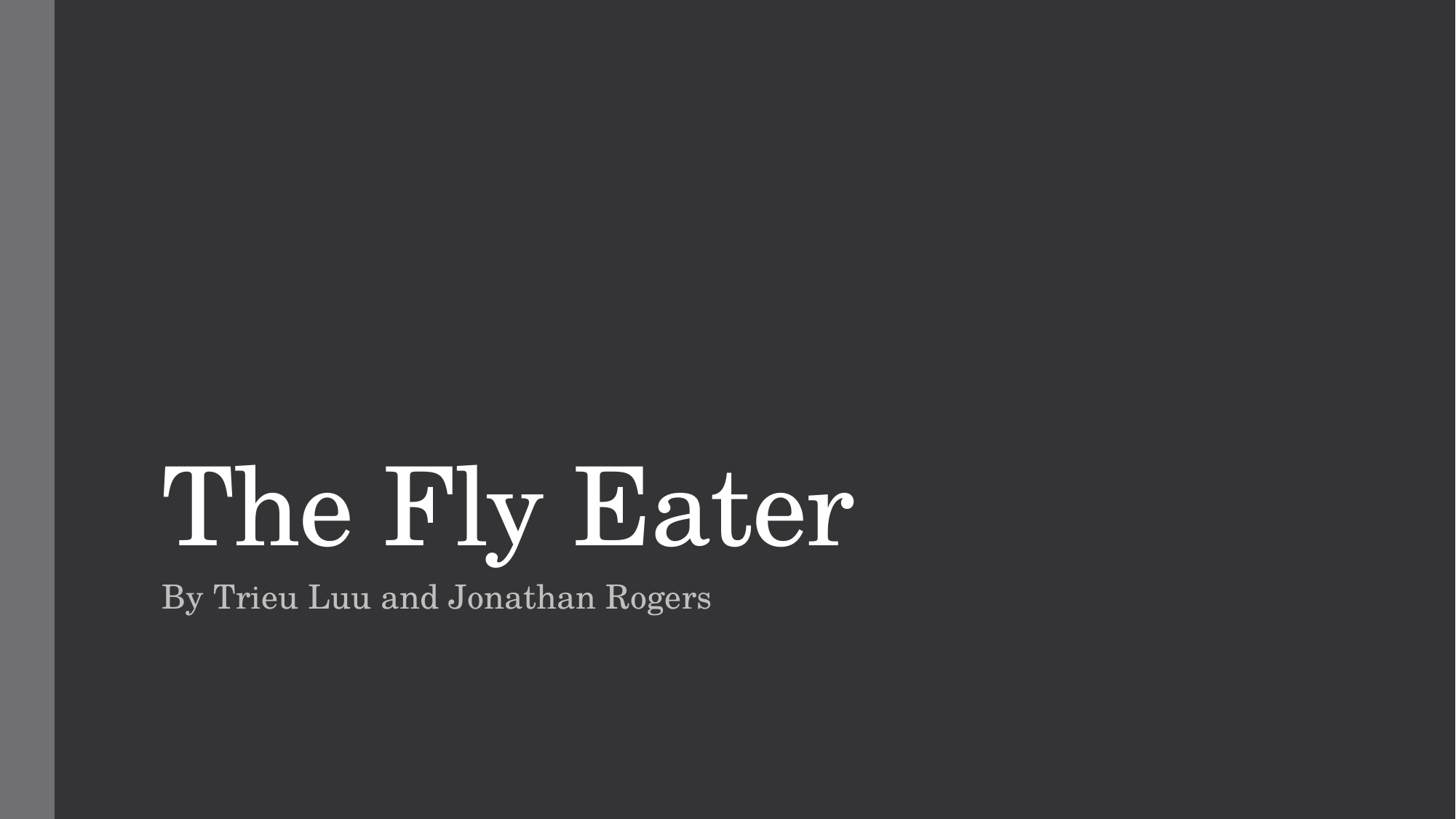

# The Fly Eater
By Trieu Luu and Jonathan Rogers